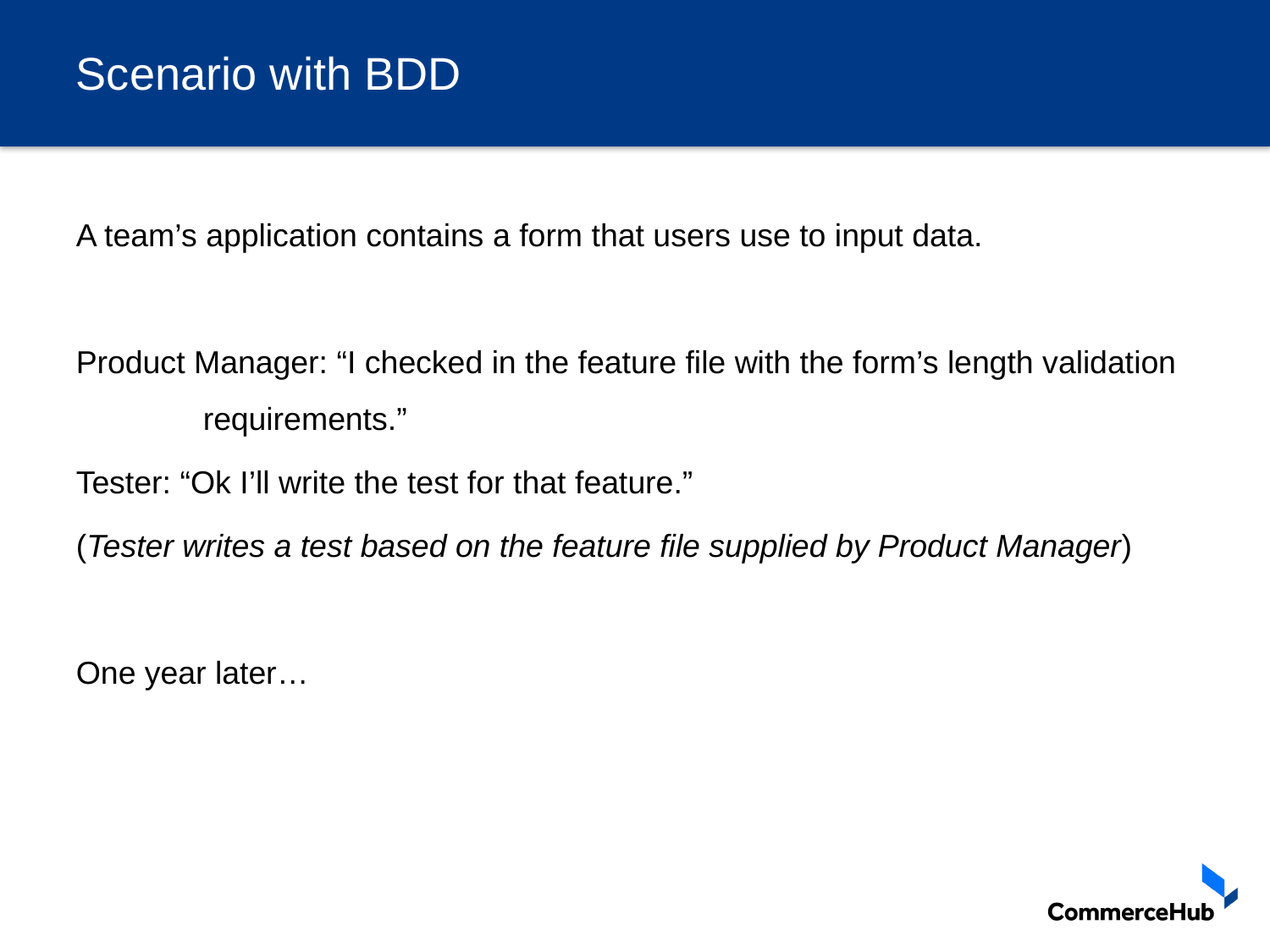

# Scenario with BDD
A team’s application contains a form that users use to input data.

Product Manager: “I checked in the feature file with the form’s length validation 	requirements.”
Tester: “Ok I’ll write the test for that feature.”
(Tester writes a test based on the feature file supplied by Product Manager)

One year later…